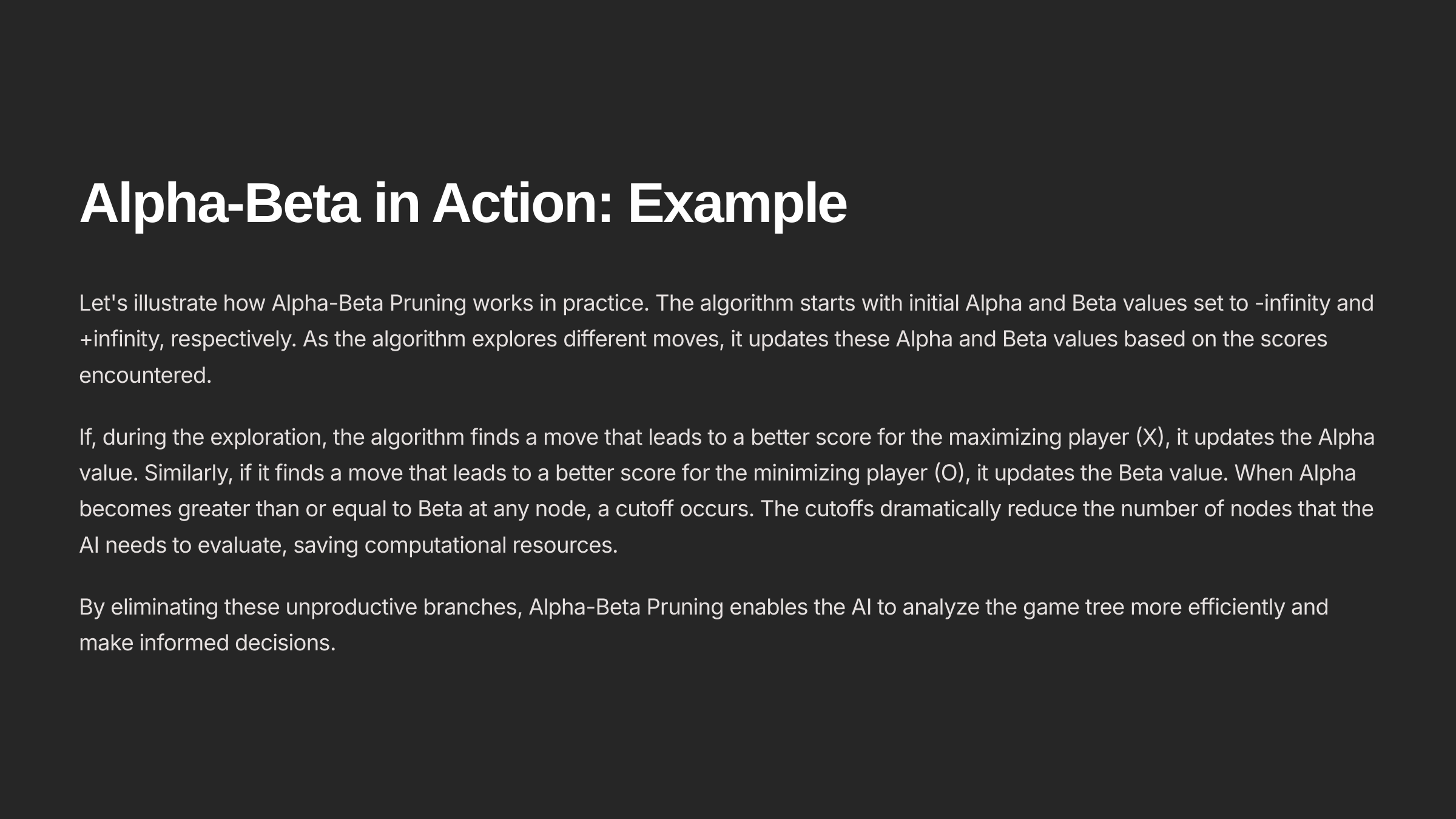

Alpha-Beta in Action: Example
Let's illustrate how Alpha-Beta Pruning works in practice. The algorithm starts with initial Alpha and Beta values set to -infinity and +infinity, respectively. As the algorithm explores different moves, it updates these Alpha and Beta values based on the scores encountered.
If, during the exploration, the algorithm finds a move that leads to a better score for the maximizing player (X), it updates the Alpha value. Similarly, if it finds a move that leads to a better score for the minimizing player (O), it updates the Beta value. When Alpha becomes greater than or equal to Beta at any node, a cutoff occurs. The cutoffs dramatically reduce the number of nodes that the AI needs to evaluate, saving computational resources.
By eliminating these unproductive branches, Alpha-Beta Pruning enables the AI to analyze the game tree more efficiently and make informed decisions.